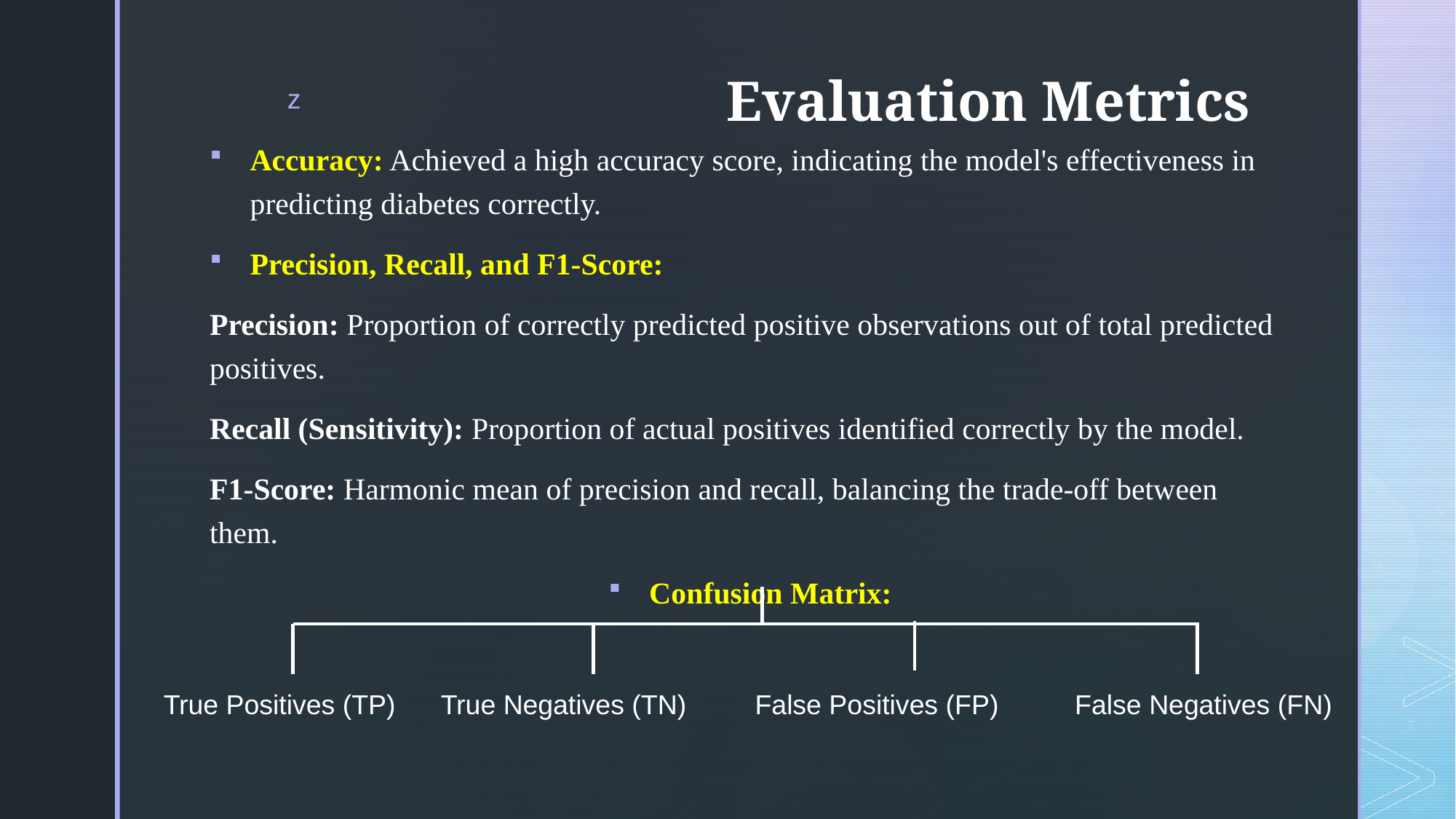

Accuracy: Achieved a high accuracy score, indicating the model's effectiveness in predicting diabetes correctly.
Precision, Recall, and F1-Score:
Precision: Proportion of correctly predicted positive observations out of total predicted positives.
Recall (Sensitivity): Proportion of actual positives identified correctly by the model.
F1-Score: Harmonic mean of precision and recall, balancing the trade-off between them.
Confusion Matrix:

# Evaluation Metrics
True Positives (TP)      True Negatives (TN)         False Positives (FP)          False Negatives (FN)